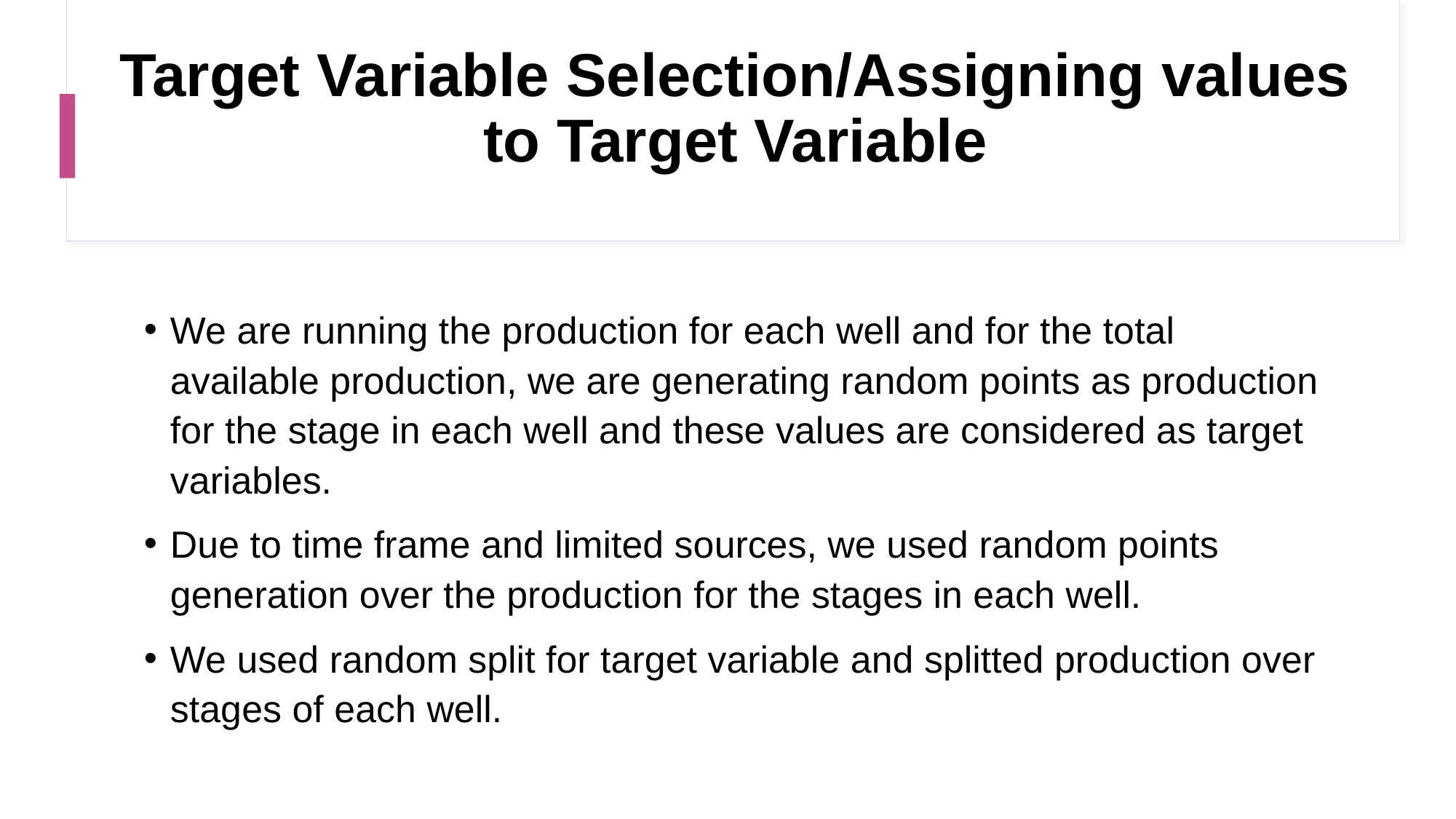

Target Variable Selection/Assigning values to Target Variable

We are running the production for each well and for the total available production, we are generating random points as production for the stage in each well and these values are considered as target variables.
Due to time frame and limited sources, we used random points generation over the production for the stages in each well.
We used random split for target variable and splitted production over stages of each well.